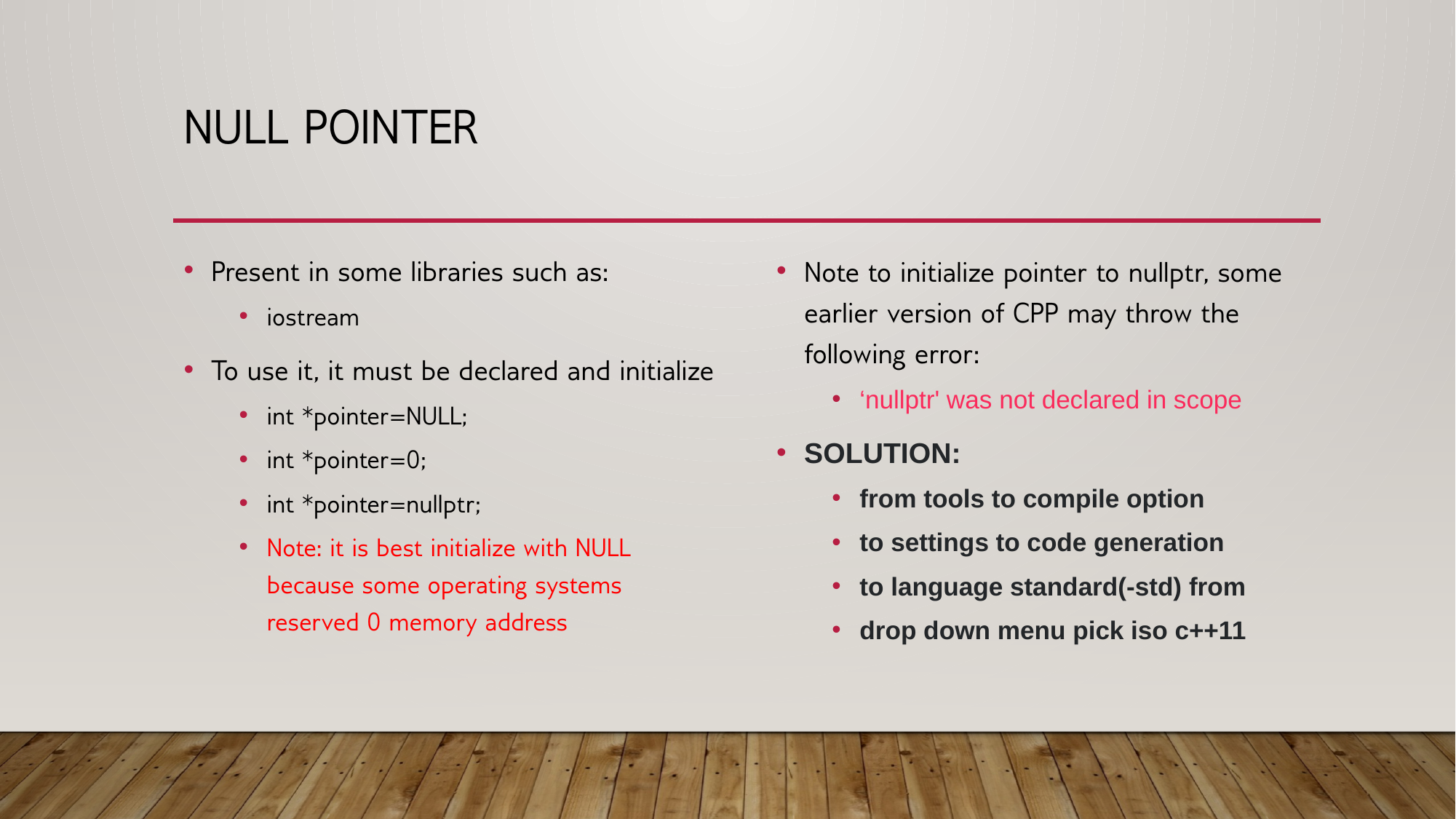

# NULL POINTER
Present in some libraries such as:
iostream
To use it, it must be declared and initialize
int *pointer=NULL;
int *pointer=0;
int *pointer=nullptr;
Note: it is best initialize with NULL because some operating systems reserved 0 memory address
Note to initialize pointer to nullptr, some earlier version of CPP may throw the following error:
‘nullptr' was not declared in scope
SOLUTION:
from tools to compile option
to settings to code generation
to language standard(-std) from
drop down menu pick iso c++11